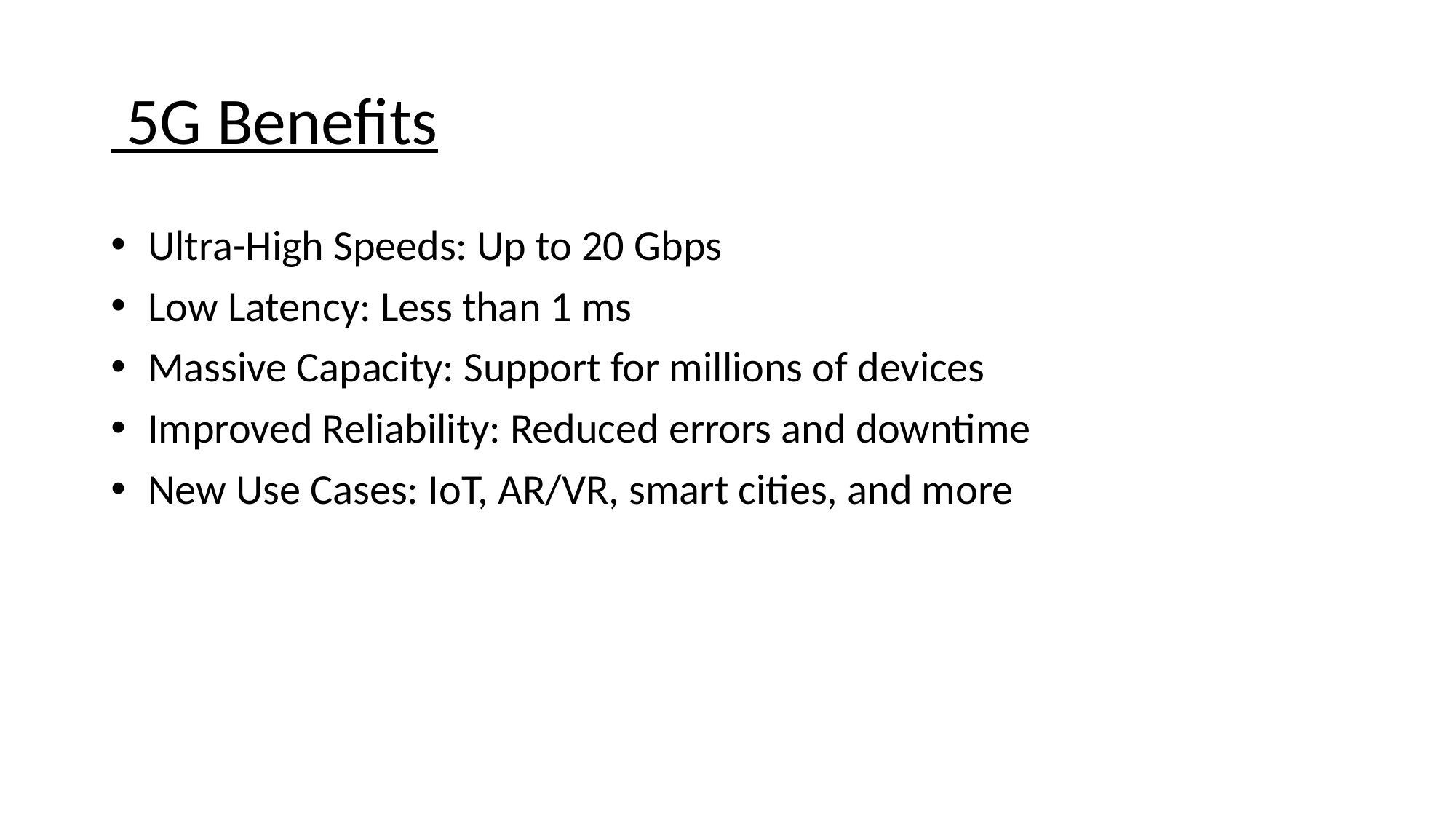

# 5G Benefits
 Ultra-High Speeds: Up to 20 Gbps
 Low Latency: Less than 1 ms
 Massive Capacity: Support for millions of devices
 Improved Reliability: Reduced errors and downtime
 New Use Cases: IoT, AR/VR, smart cities, and more